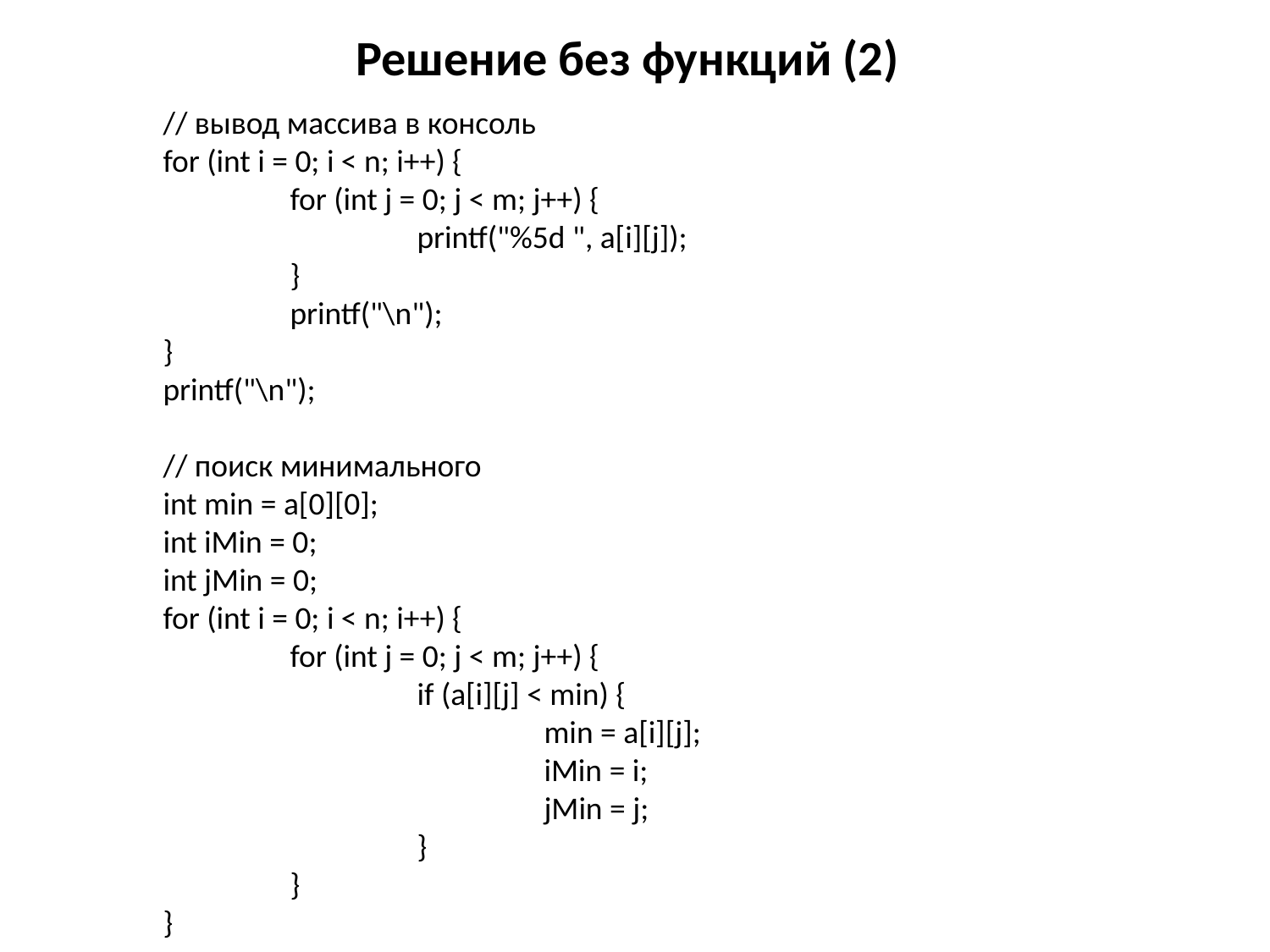

# Решение без функций (2)
	// вывод массива в консоль
	for (int i = 0; i < n; i++) {
		for (int j = 0; j < m; j++) {
			printf("%5d ", a[i][j]);
		}
		printf("\n");
	}
	printf("\n");

	// поиск минимального
	int min = a[0][0];
	int iMin = 0;
	int jMin = 0;
	for (int i = 0; i < n; i++) {
		for (int j = 0; j < m; j++) {
			if (a[i][j] < min) {
				min = a[i][j];
				iMin = i;
				jMin = j;
			}
		}
	}